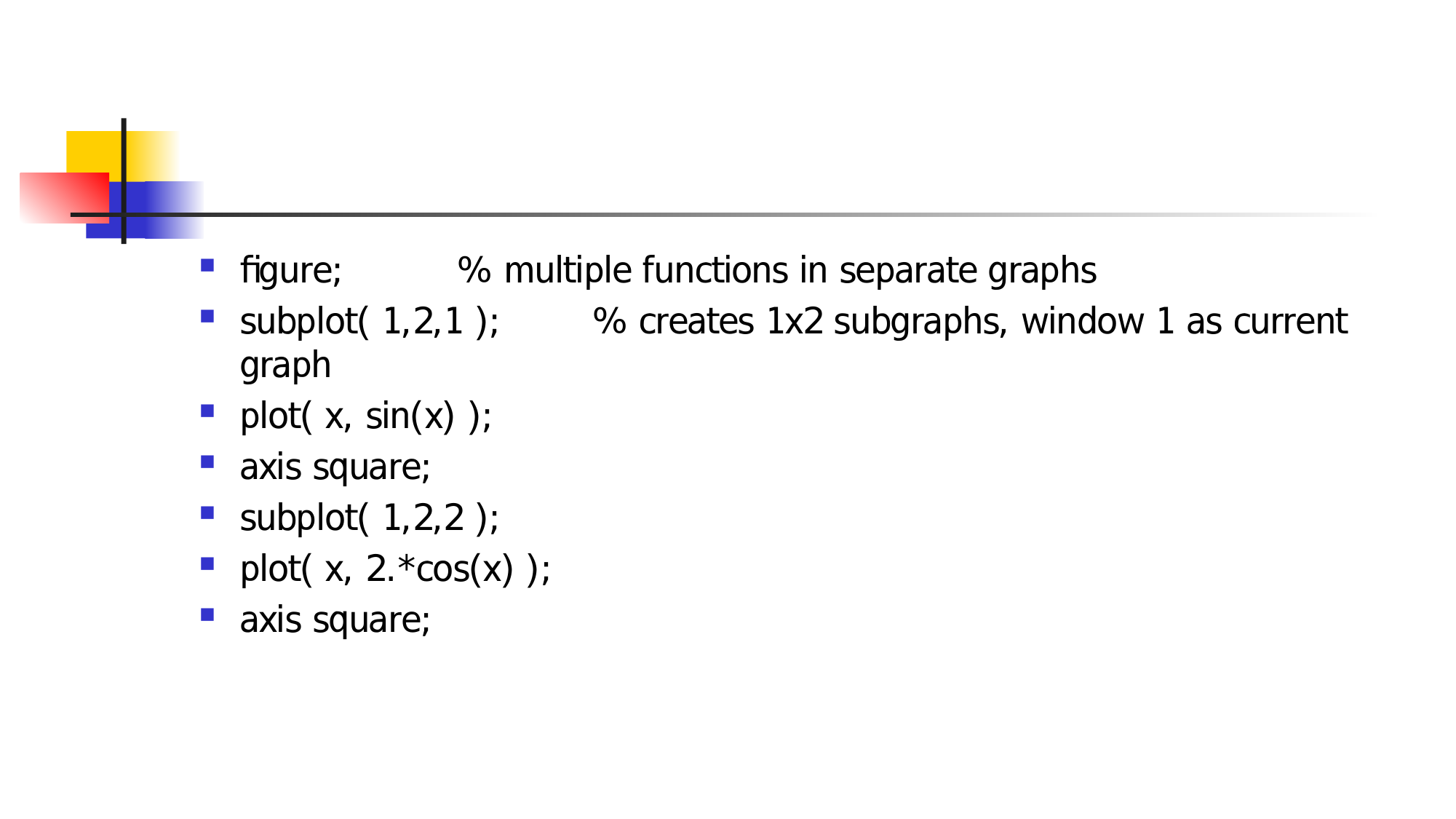

#
figure;          % multiple functions in separate graphs
subplot( 1,2,1 );        % creates 1x2 subgraphs, window 1 as current graph
plot( x, sin(x) );
axis square;
subplot( 1,2,2 );
plot( x, 2.*cos(x) );
axis square;